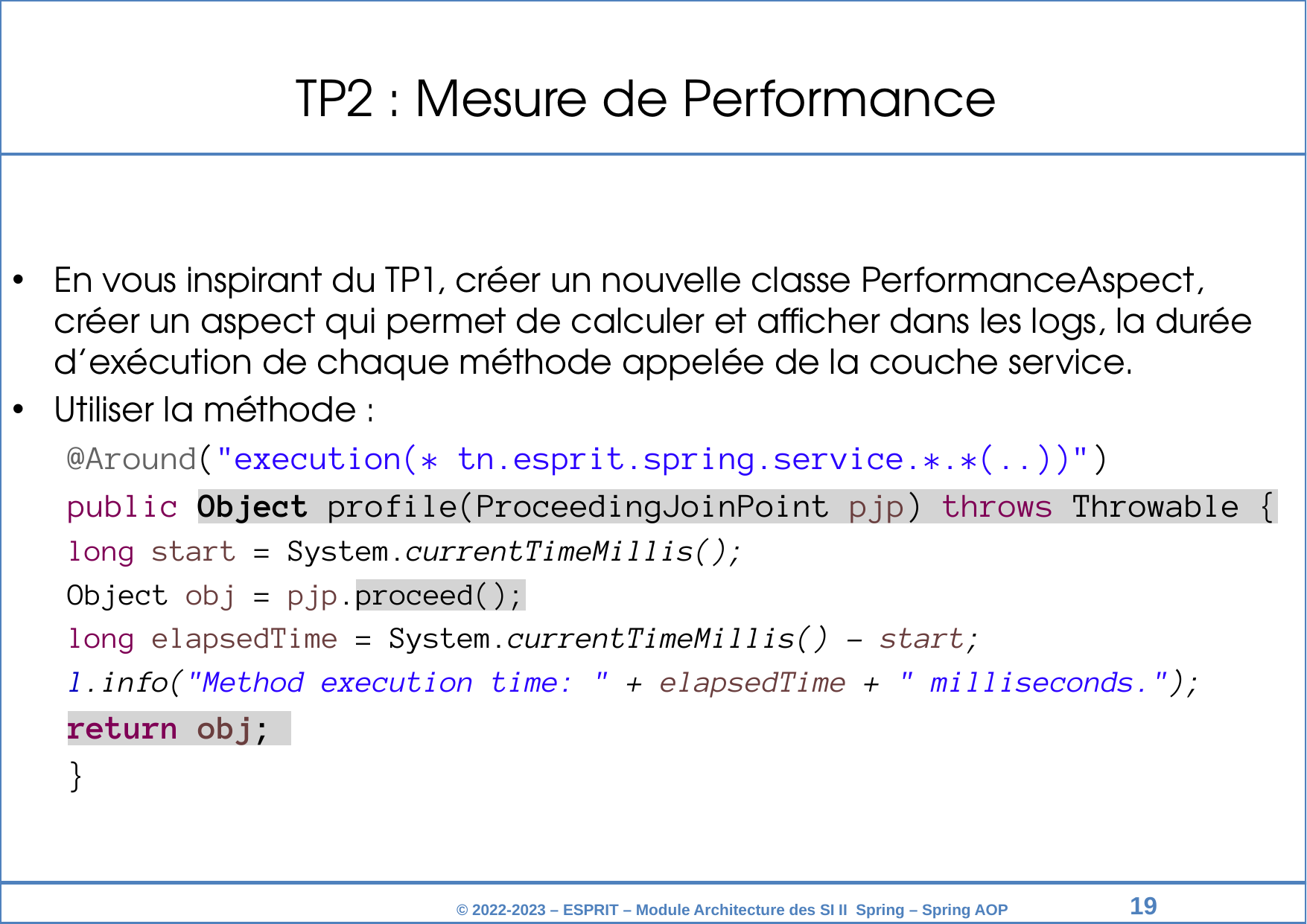

TP2 : Mesure de Performance

En vous inspirant du TP1, créer un nouvelle classe PerformanceAspect, créer un aspect qui permet de calculer et afficher dans les logs, la durée d’exécution de chaque méthode appelée de la couche service.
Utiliser la méthode :
@Around("execution(* tn.esprit.spring.service.*.*(..))")
public Object profile(ProceedingJoinPoint pjp) throws Throwable {
long start = System.currentTimeMillis();
Object obj = pjp.proceed();
long elapsedTime = System.currentTimeMillis() - start;
l.info("Method execution time: " + elapsedTime + " milliseconds.");
return obj;
}

19